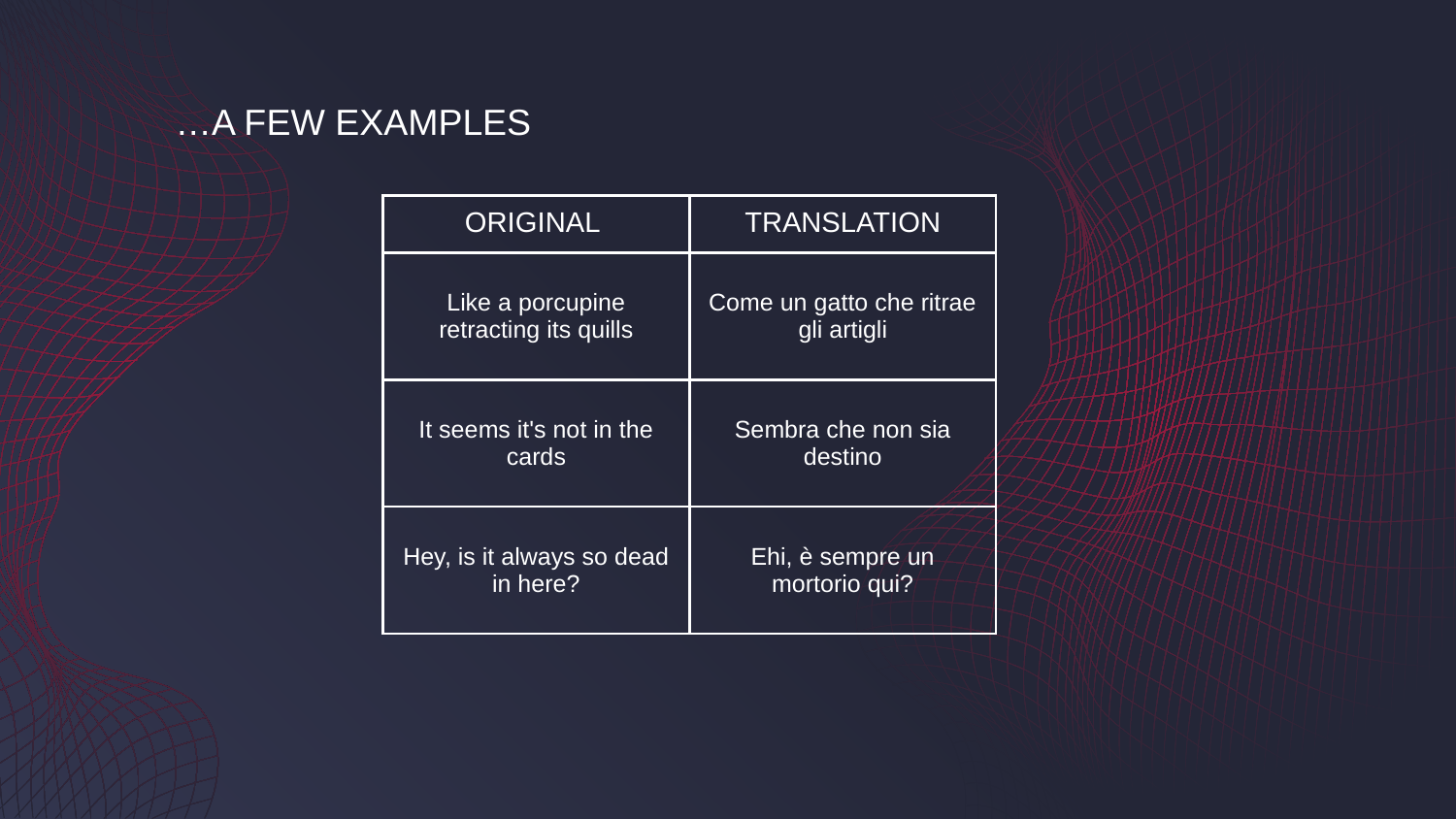

…A FEW EXAMPLES
| ORIGINAL | TRANSLATION |
| --- | --- |
| Like a porcupine retracting its quills | Come un gatto che ritrae gli artigli |
| It seems it's not in the cards | Sembra che non sia destino |
| Hey, is it always so dead in here? | Ehi, è sempre un mortorio qui? |